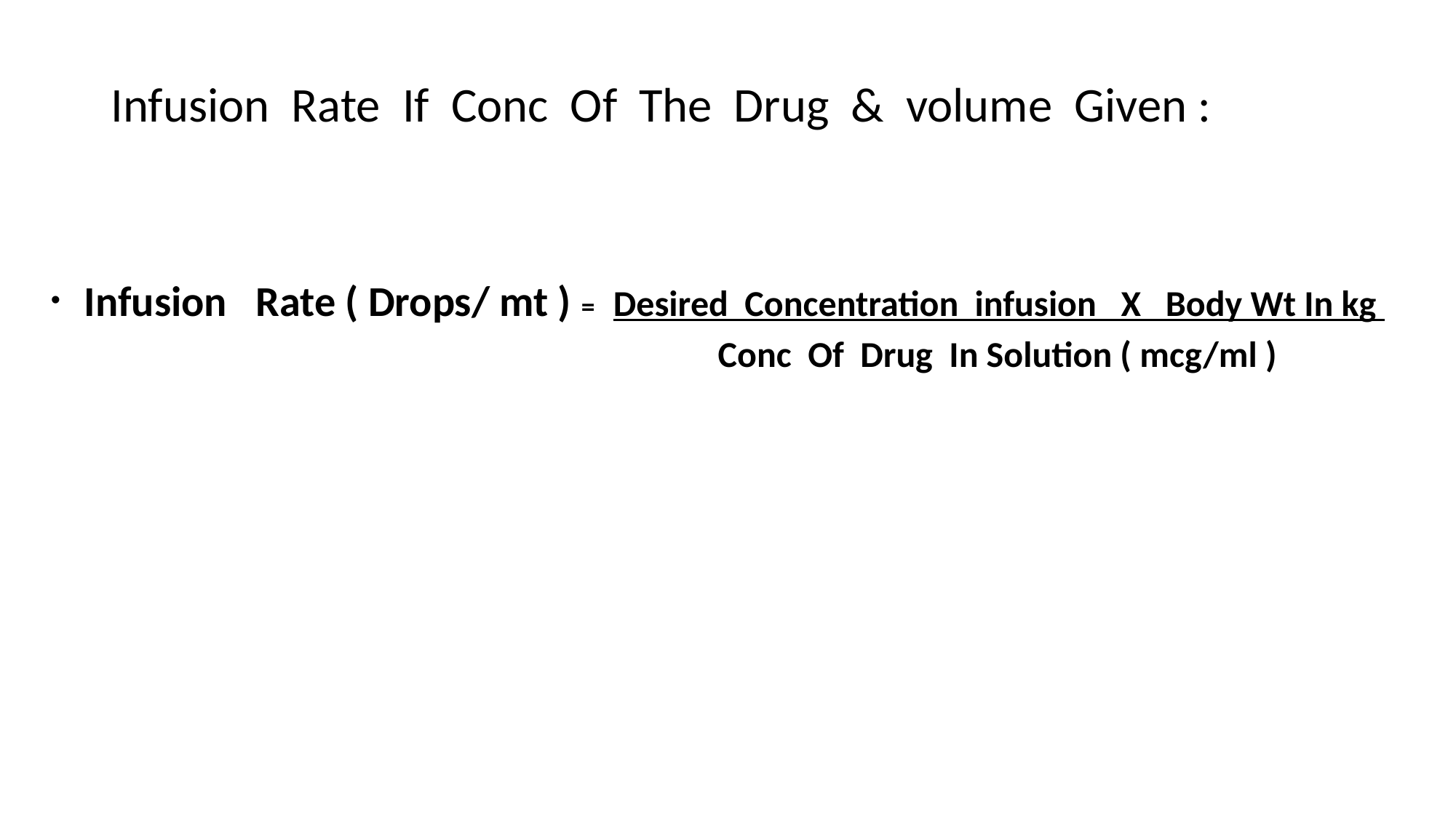

# Infusion  Rate  If  Conc  Of  The  Drug  &  volume  Given :
 Infusion   Rate ( Drops/ mt ) =   Desired  Concentration  infusion   X   Body Wt In kg 		                                            Conc  Of  Drug  In Solution ( mcg/ml )